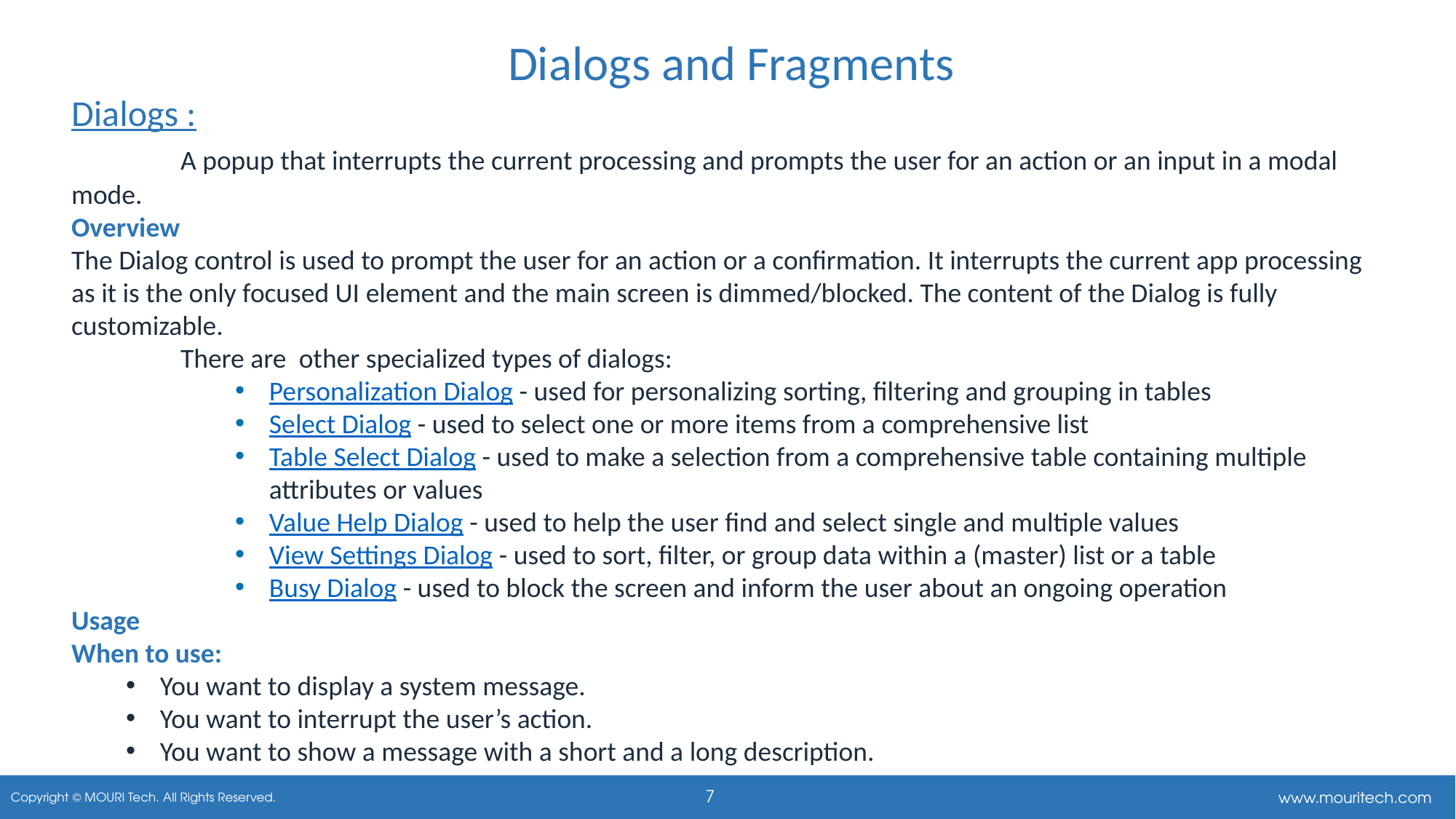

Dialogs and Fragments
Dialogs :
	A popup that interrupts the current processing and prompts the user for an action or an input in a modal mode.
Overview
The Dialog control is used to prompt the user for an action or a confirmation. It interrupts the current app processing as it is the only focused UI element and the main screen is dimmed/blocked. The content of the Dialog is fully customizable.
	There are  other specialized types of dialogs:
Personalization Dialog - used for personalizing sorting, filtering and grouping in tables
Select Dialog - used to select one or more items from a comprehensive list
Table Select Dialog - used to make a selection from a comprehensive table containing multiple attributes or values
Value Help Dialog - used to help the user find and select single and multiple values
View Settings Dialog - used to sort, filter, or group data within a (master) list or a table
Busy Dialog - used to block the screen and inform the user about an ongoing operation
Usage
When to use:
You want to display a system message.
You want to interrupt the user’s action.
You want to show a message with a short and a long description.